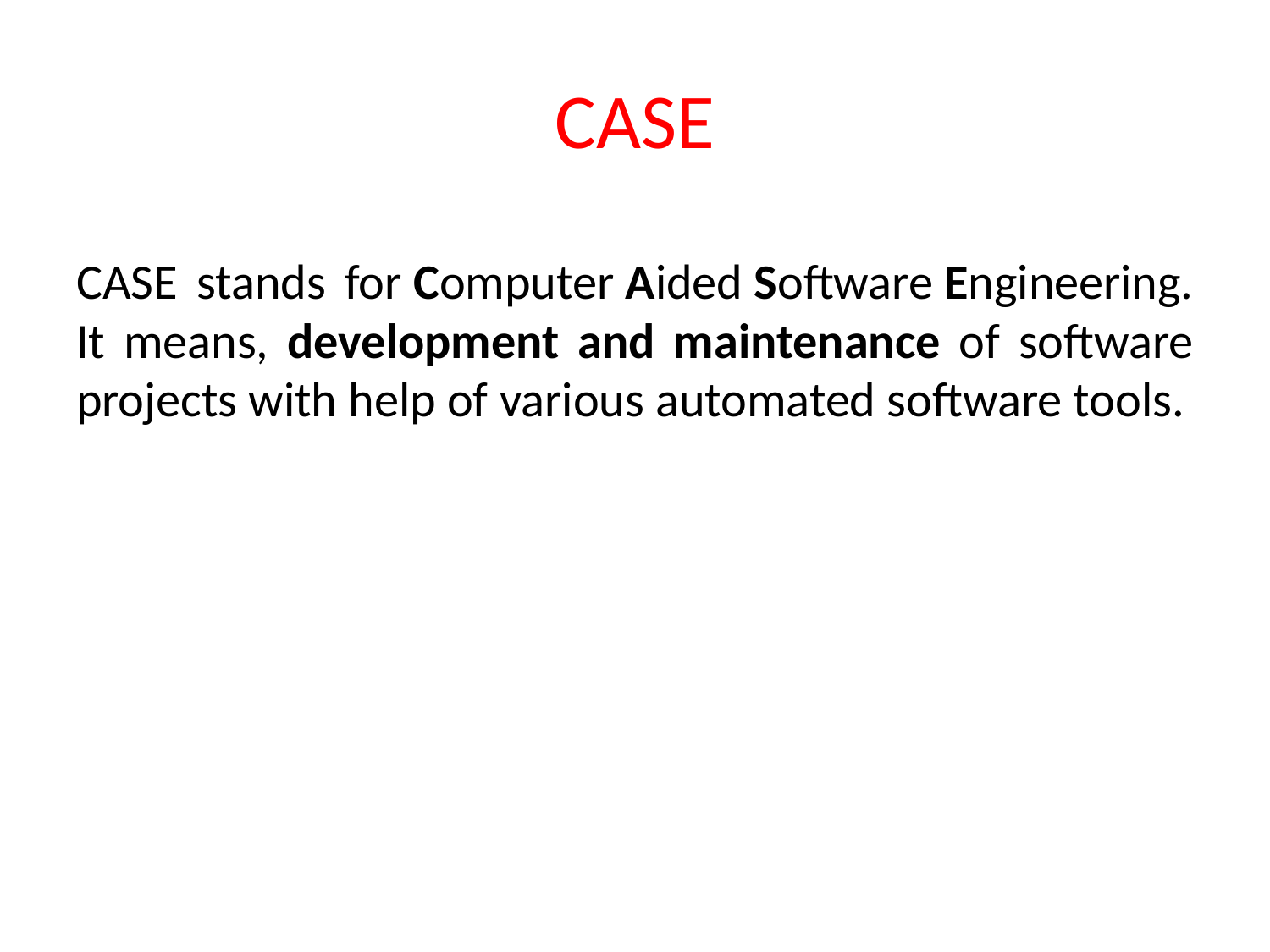

# CASE
CASE stands for Computer Aided Software Engineering. It means, development and maintenance of software projects with help of various automated software tools.